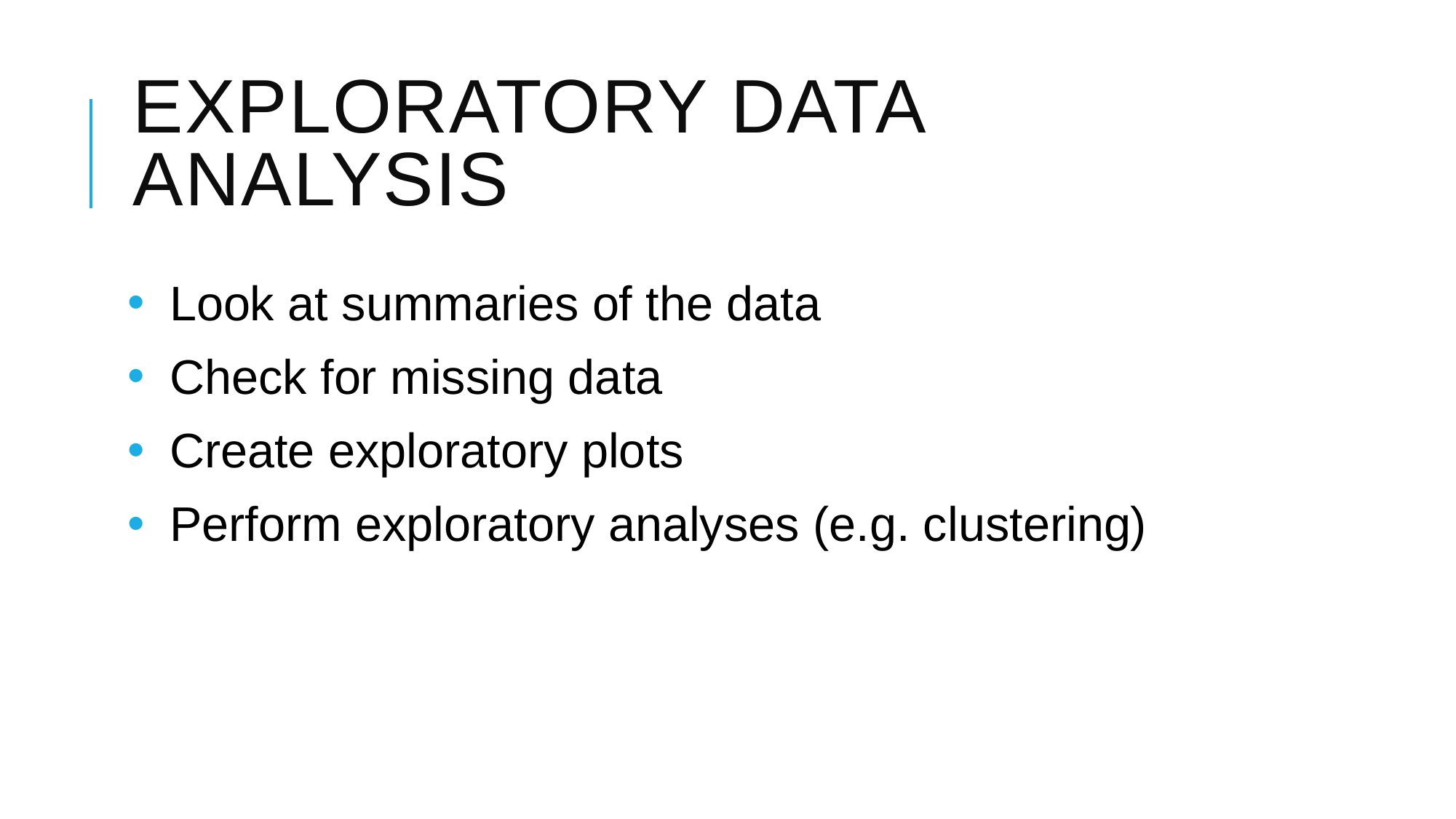

# Exploratory data analysis
Look at summaries of the data
Check for missing data
Create exploratory plots
Perform exploratory analyses (e.g. clustering)